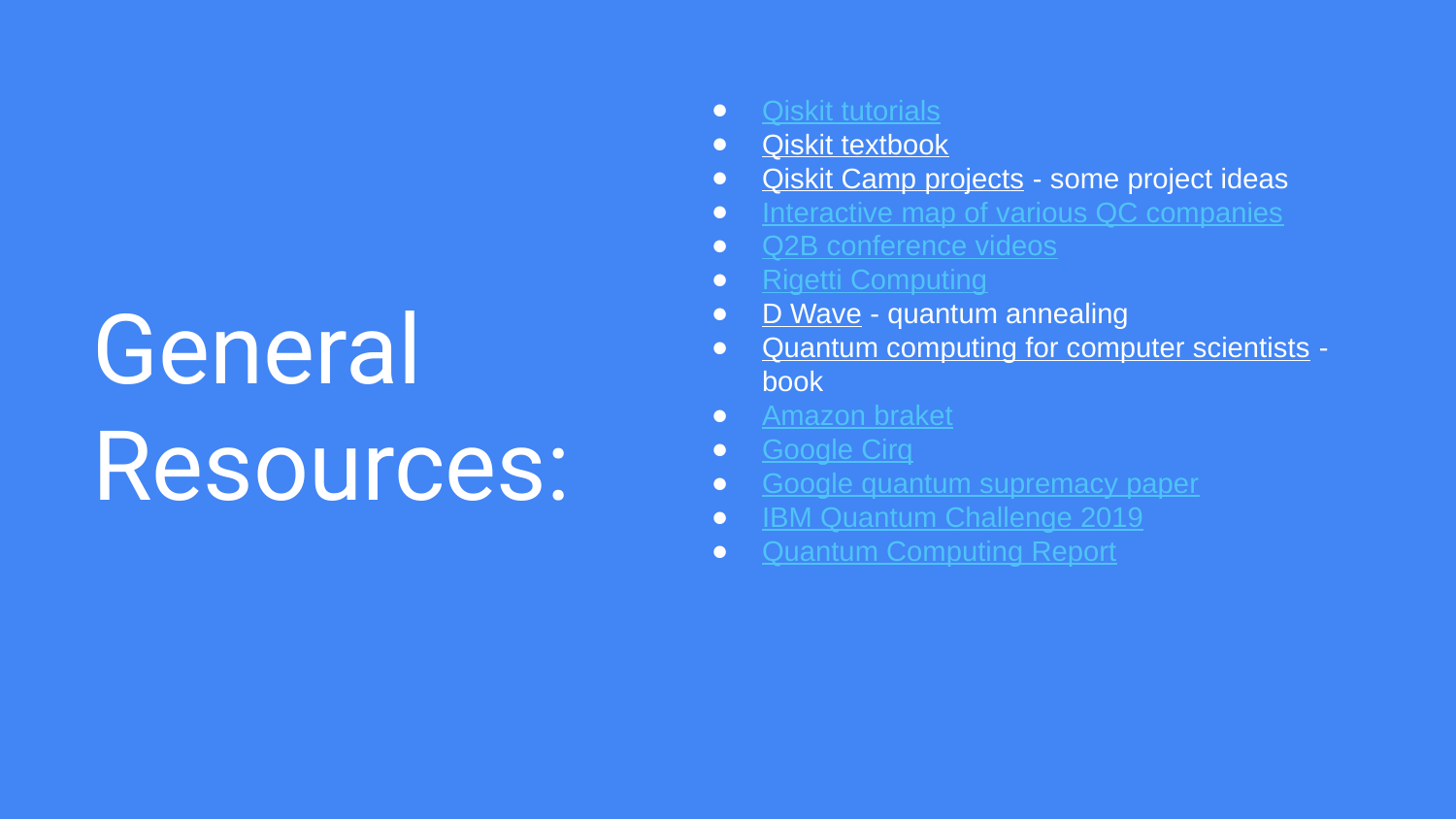

# General
Resources:
Qiskit tutorials
Qiskit textbook
Qiskit Camp projects - some project ideas
Interactive map of various QC companies
Q2B conference videos
Rigetti Computing
D Wave - quantum annealing
Quantum computing for computer scientists - book
Amazon braket
Google Cirq
Google quantum supremacy paper
IBM Quantum Challenge 2019
Quantum Computing Report